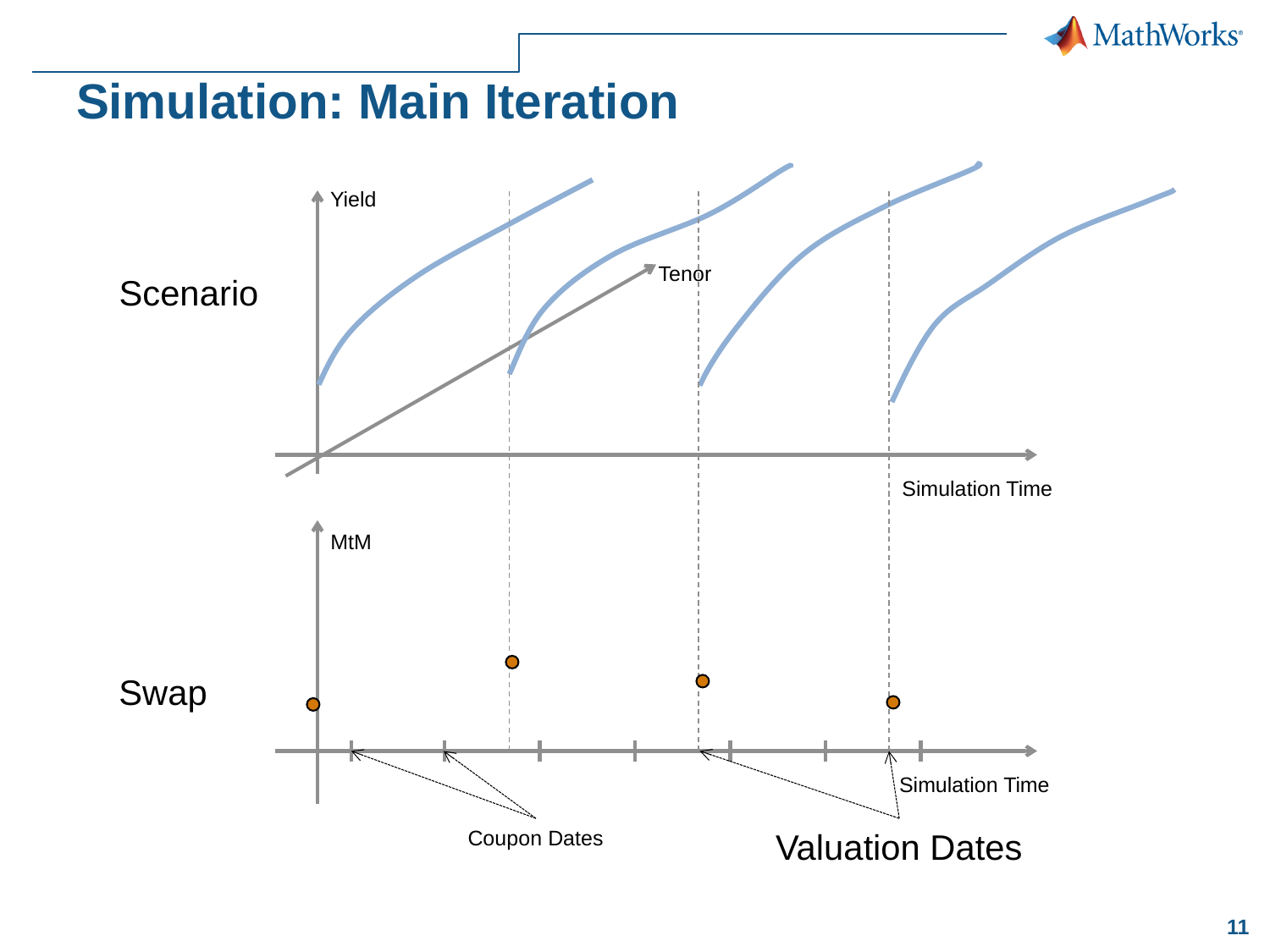

# Simulation: Main Iteration

Yield

Tenor
Simulation Time
MtM

Simulation Time
Coupon Dates
Valuation Dates
Scenario
Swap